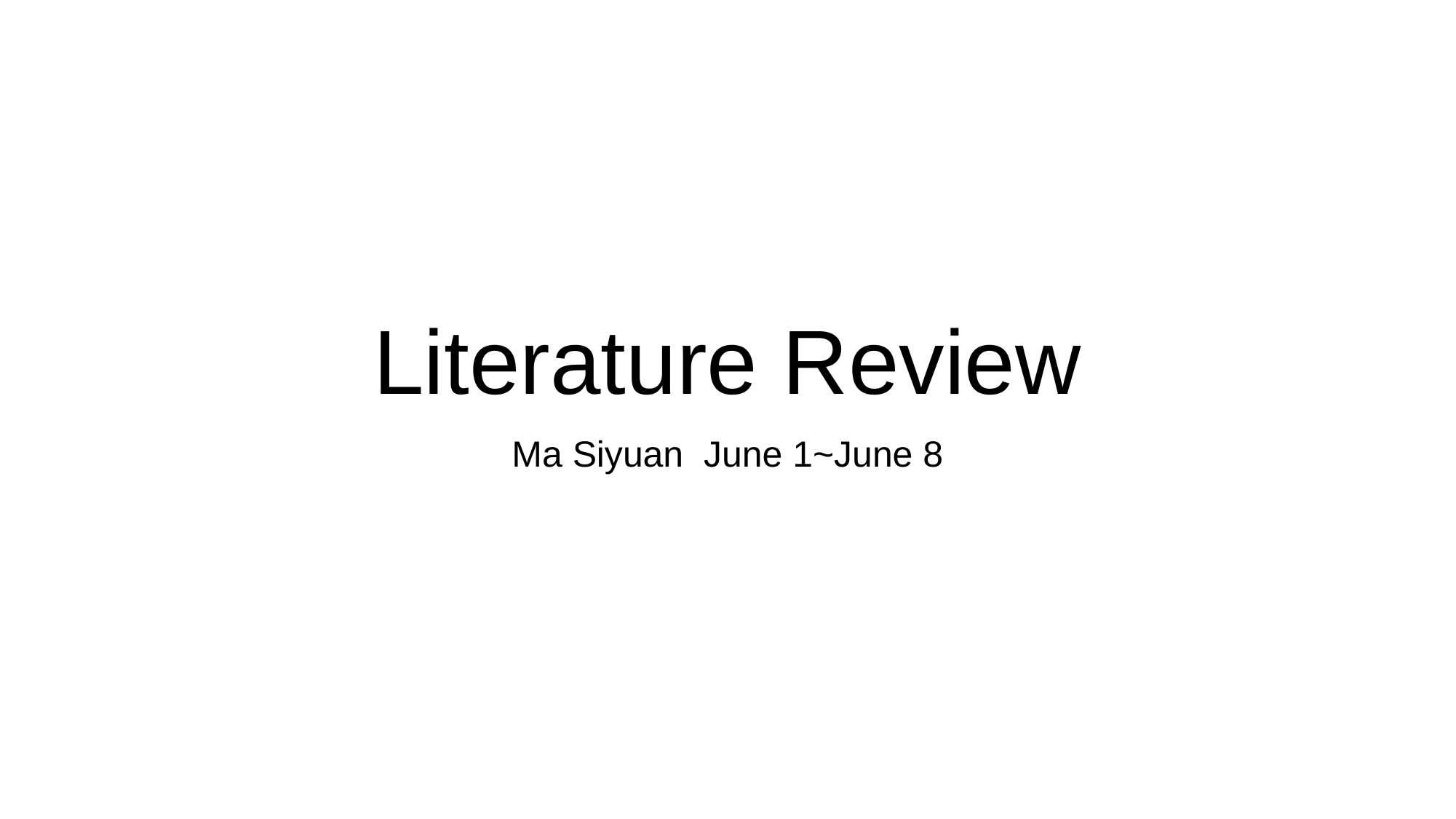

# Literature Review
Ma Siyuan  June 1~June 8